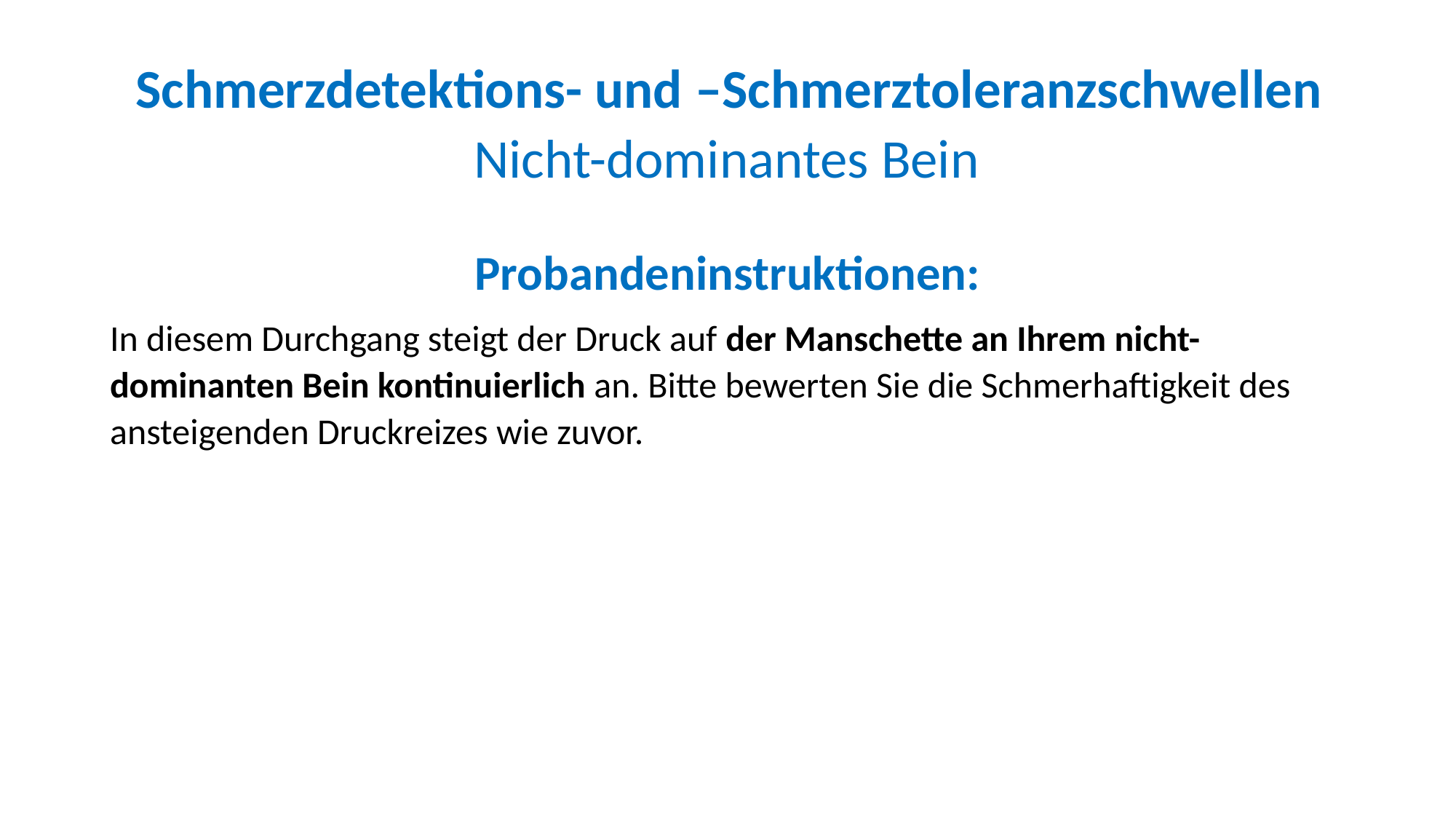

Schmerzdetektions- und –Schmerztoleranzschwellen
Nicht-dominantes Bein

Probandeninstruktionen:
In diesem Durchgang steigt der Druck auf der Manschette an Ihrem nicht-dominanten Bein kontinuierlich an. Bitte bewerten Sie die Schmerhaftigkeit des ansteigenden Druckreizes wie zuvor.